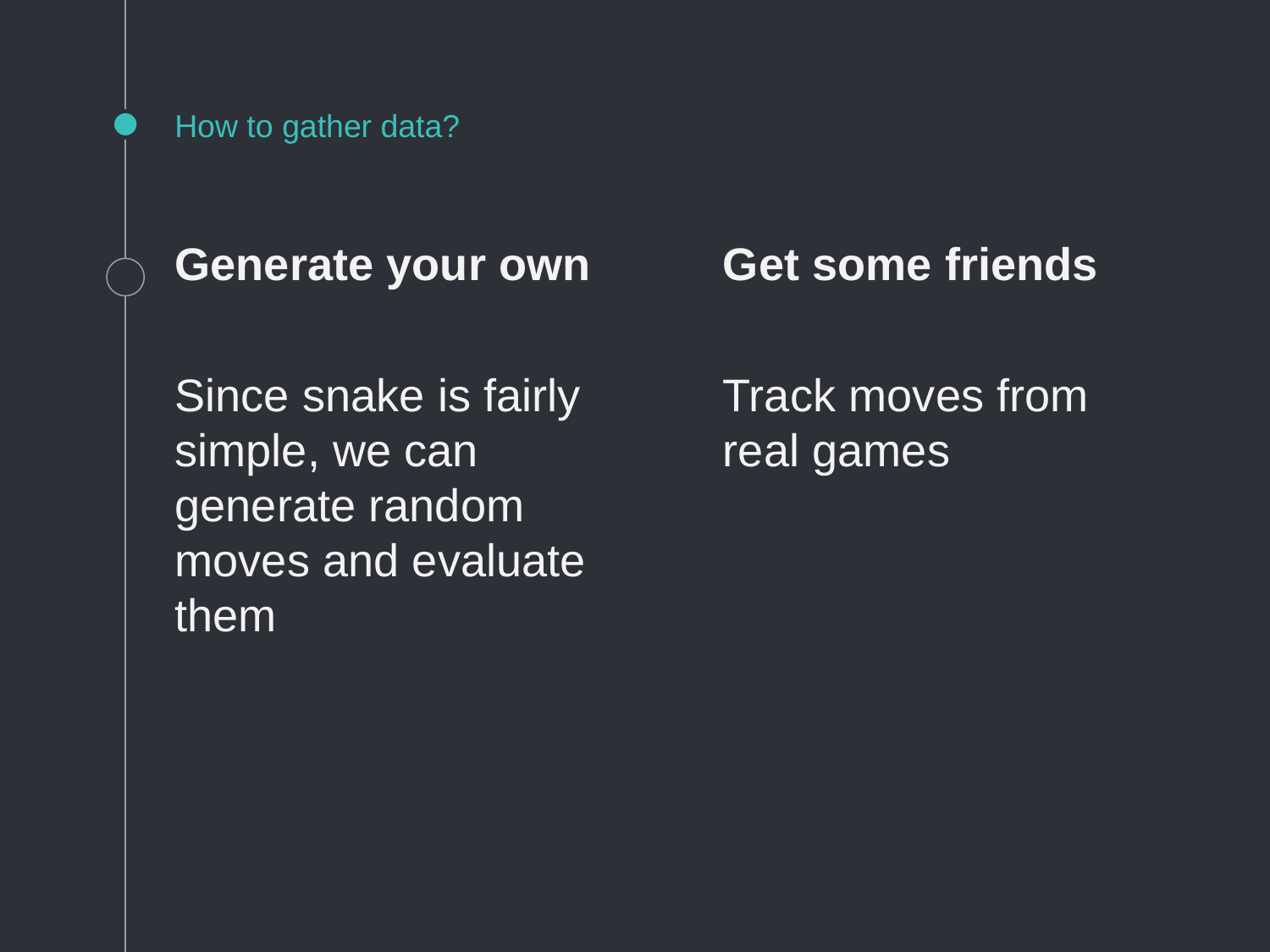

# How to gather data?
Generate your own

Since snake is fairly simple, we can generate random moves and evaluate them
Get some friends

Track moves from real games